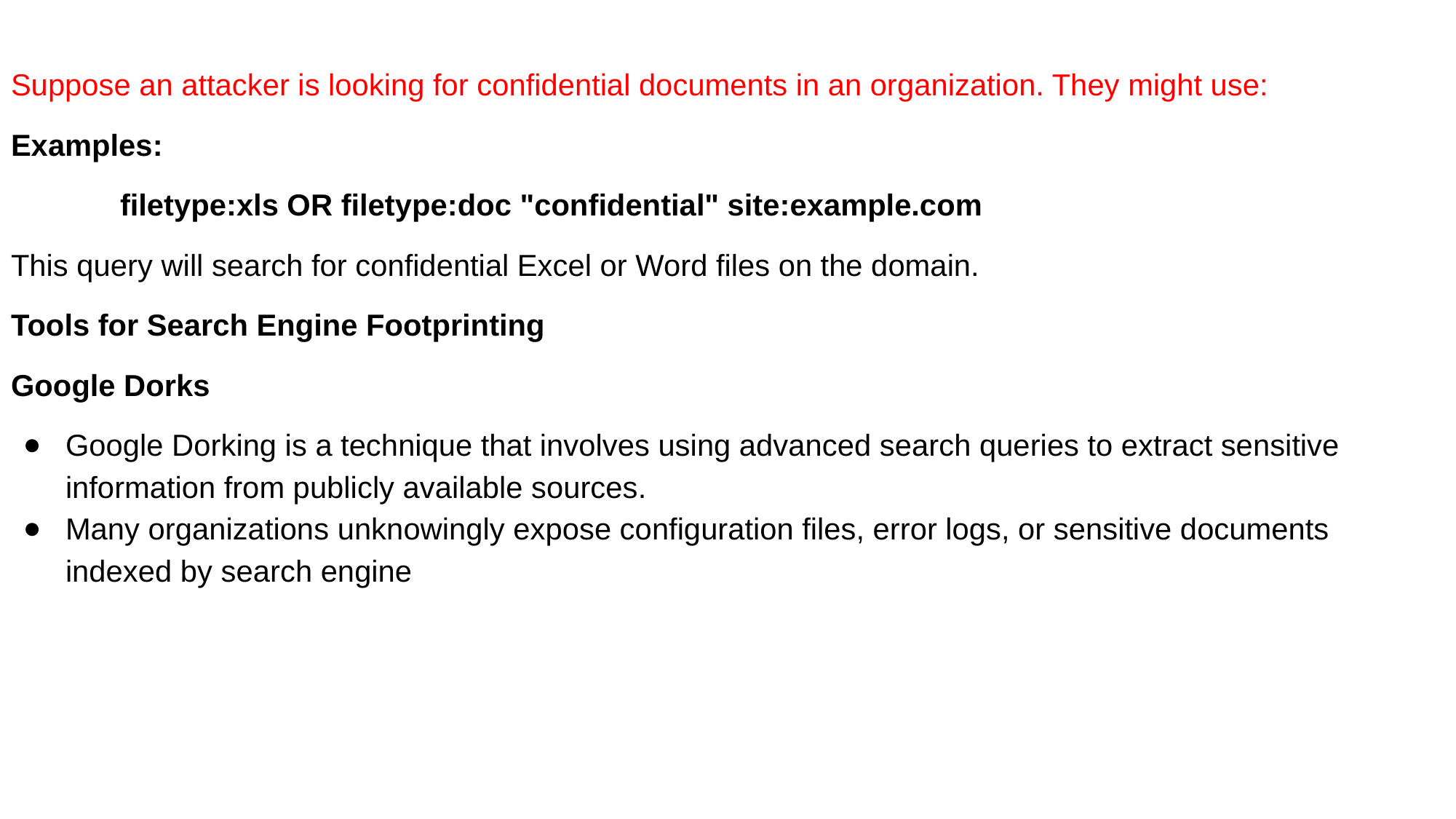

Suppose an attacker is looking for confidential documents in an organization. They might use:
Examples:
	filetype:xls OR filetype:doc "confidential" site:example.com
This query will search for confidential Excel or Word files on the domain.
Tools for Search Engine Footprinting
Google Dorks
Google Dorking is a technique that involves using advanced search queries to extract sensitive information from publicly available sources.
Many organizations unknowingly expose configuration files, error logs, or sensitive documents indexed by search engine